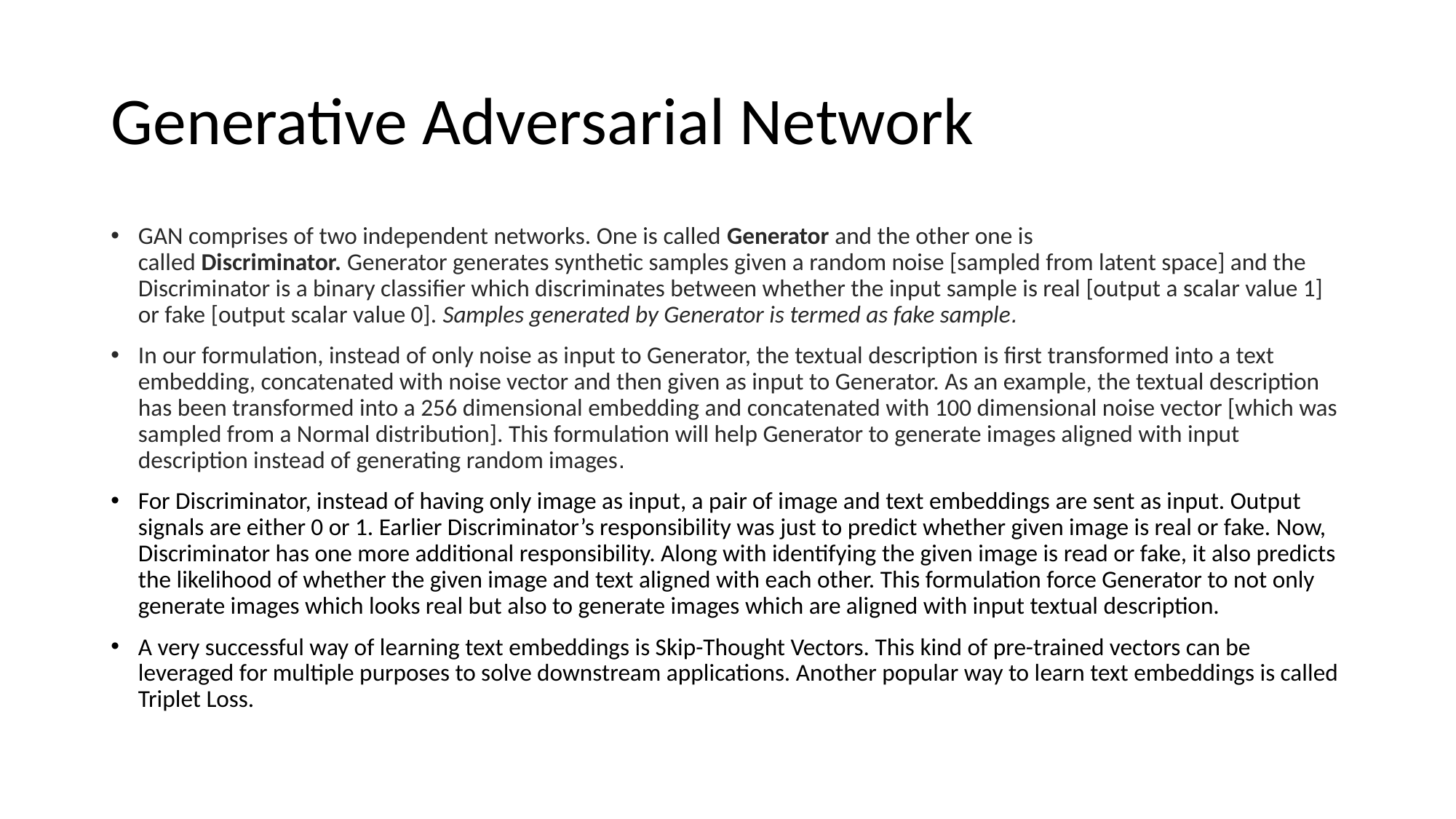

# Generative Adversarial Network
GAN comprises of two independent networks. One is called Generator and the other one is called Discriminator. Generator generates synthetic samples given a random noise [sampled from latent space] and the Discriminator is a binary classifier which discriminates between whether the input sample is real [output a scalar value 1] or fake [output scalar value 0]. Samples generated by Generator is termed as fake sample.
In our formulation, instead of only noise as input to Generator, the textual description is first transformed into a text embedding, concatenated with noise vector and then given as input to Generator. As an example, the textual description has been transformed into a 256 dimensional embedding and concatenated with 100 dimensional noise vector [which was sampled from a Normal distribution]. This formulation will help Generator to generate images aligned with input description instead of generating random images.
For Discriminator, instead of having only image as input, a pair of image and text embeddings are sent as input. Output signals are either 0 or 1. Earlier Discriminator’s responsibility was just to predict whether given image is real or fake. Now, Discriminator has one more additional responsibility. Along with identifying the given image is read or fake, it also predicts the likelihood of whether the given image and text aligned with each other. This formulation force Generator to not only generate images which looks real but also to generate images which are aligned with input textual description.
A very successful way of learning text embeddings is Skip-Thought Vectors. This kind of pre-trained vectors can be leveraged for multiple purposes to solve downstream applications. Another popular way to learn text embeddings is called Triplet Loss.